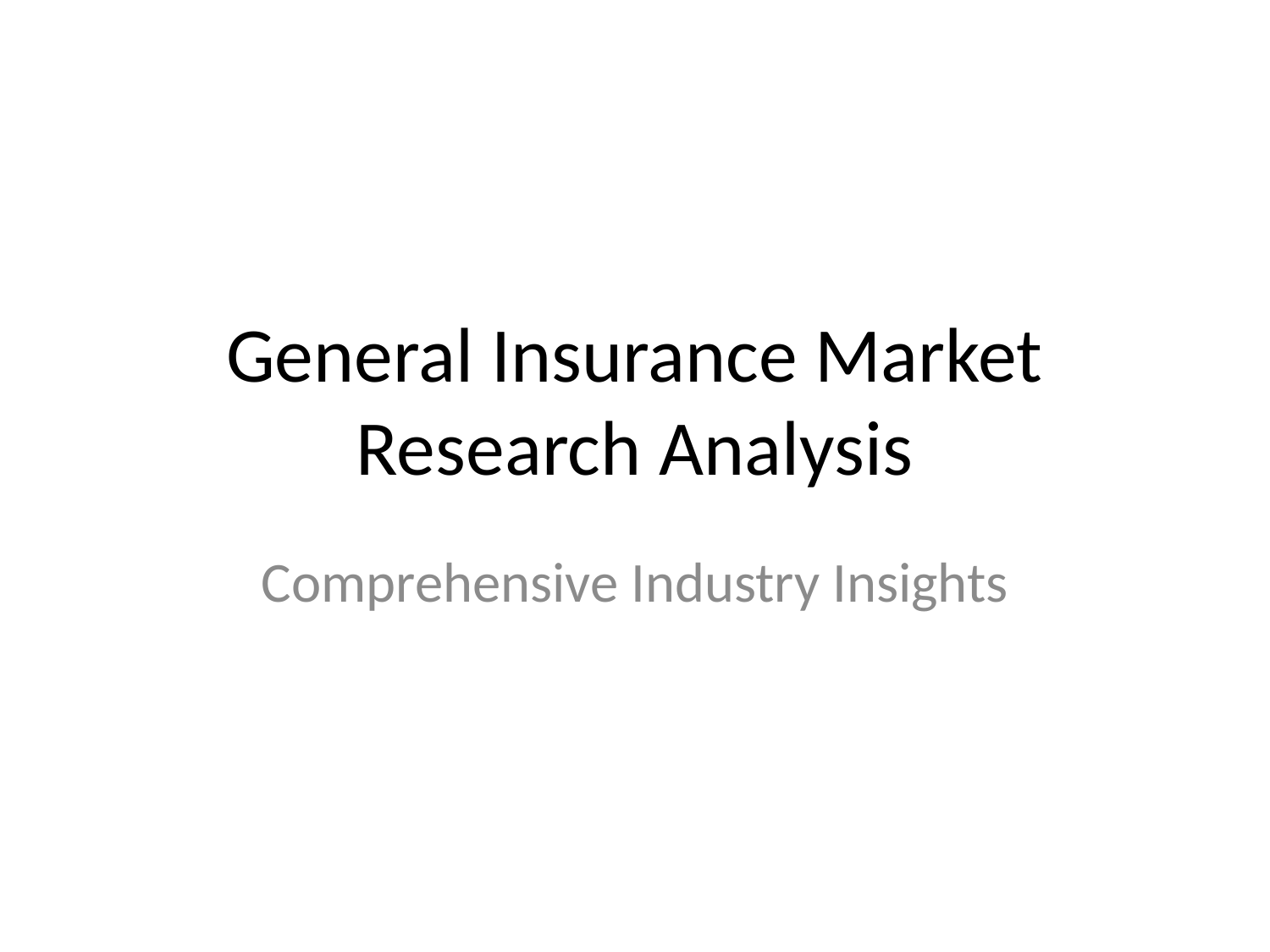

# General Insurance Market Research Analysis
Comprehensive Industry Insights